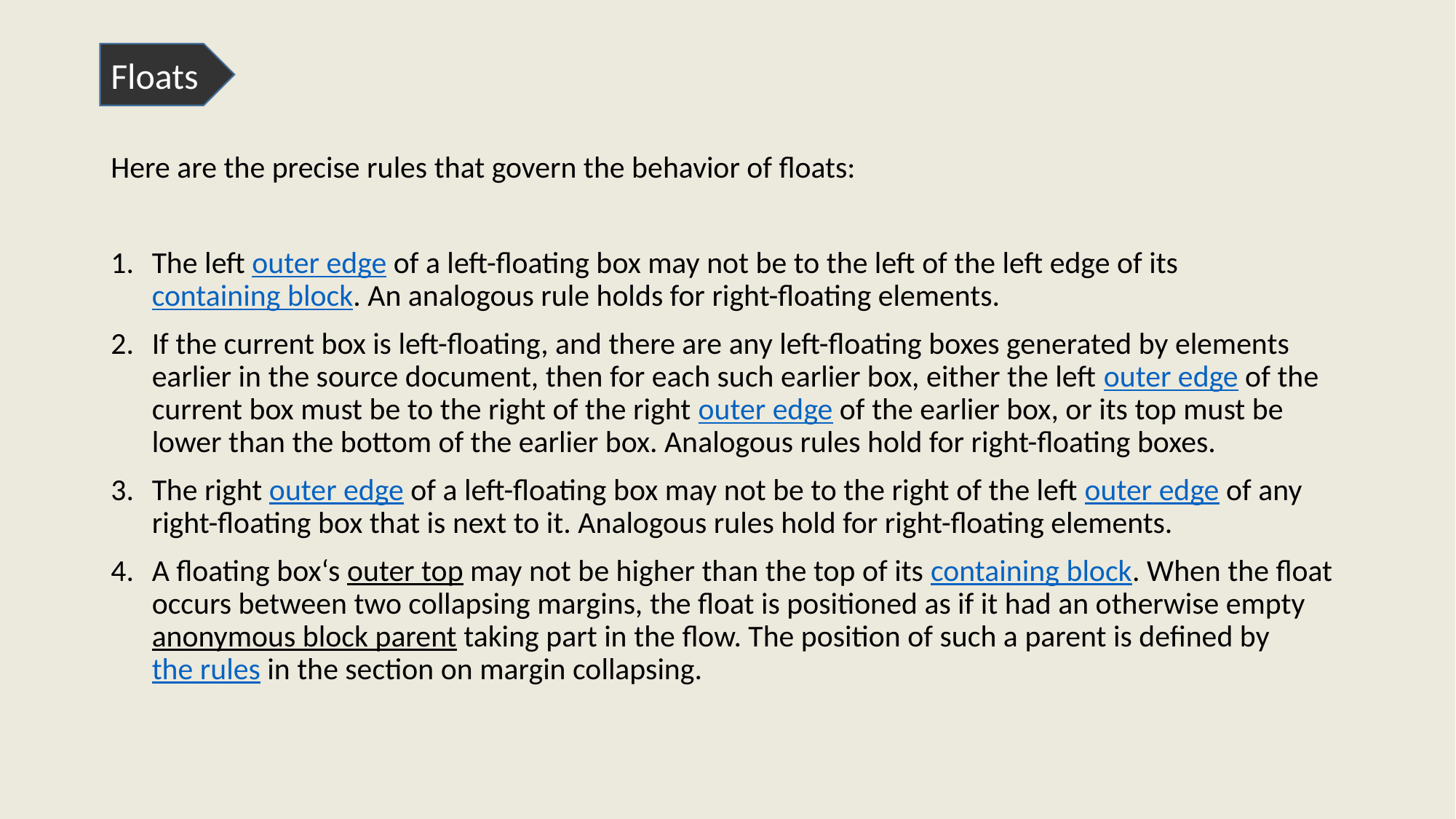

Floats
Here are the precise rules that govern the behavior of floats:

The left outer edge of a left-floating box may not be to the left of the left edge of its containing block. An analogous rule holds for right-floating elements.
If the current box is left-floating, and there are any left-floating boxes generated by elements earlier in the source document, then for each such earlier box, either the left outer edge of the current box must be to the right of the right outer edge of the earlier box, or its top must be lower than the bottom of the earlier box. Analogous rules hold for right-floating boxes.
The right outer edge of a left-floating box may not be to the right of the left outer edge of any right-floating box that is next to it. Analogous rules hold for right-floating elements.
A floating box‘s outer top may not be higher than the top of its containing block. When the float occurs between two collapsing margins, the float is positioned as if it had an otherwise empty anonymous block parent taking part in the flow. The position of such a parent is defined by the rules in the section on margin collapsing.